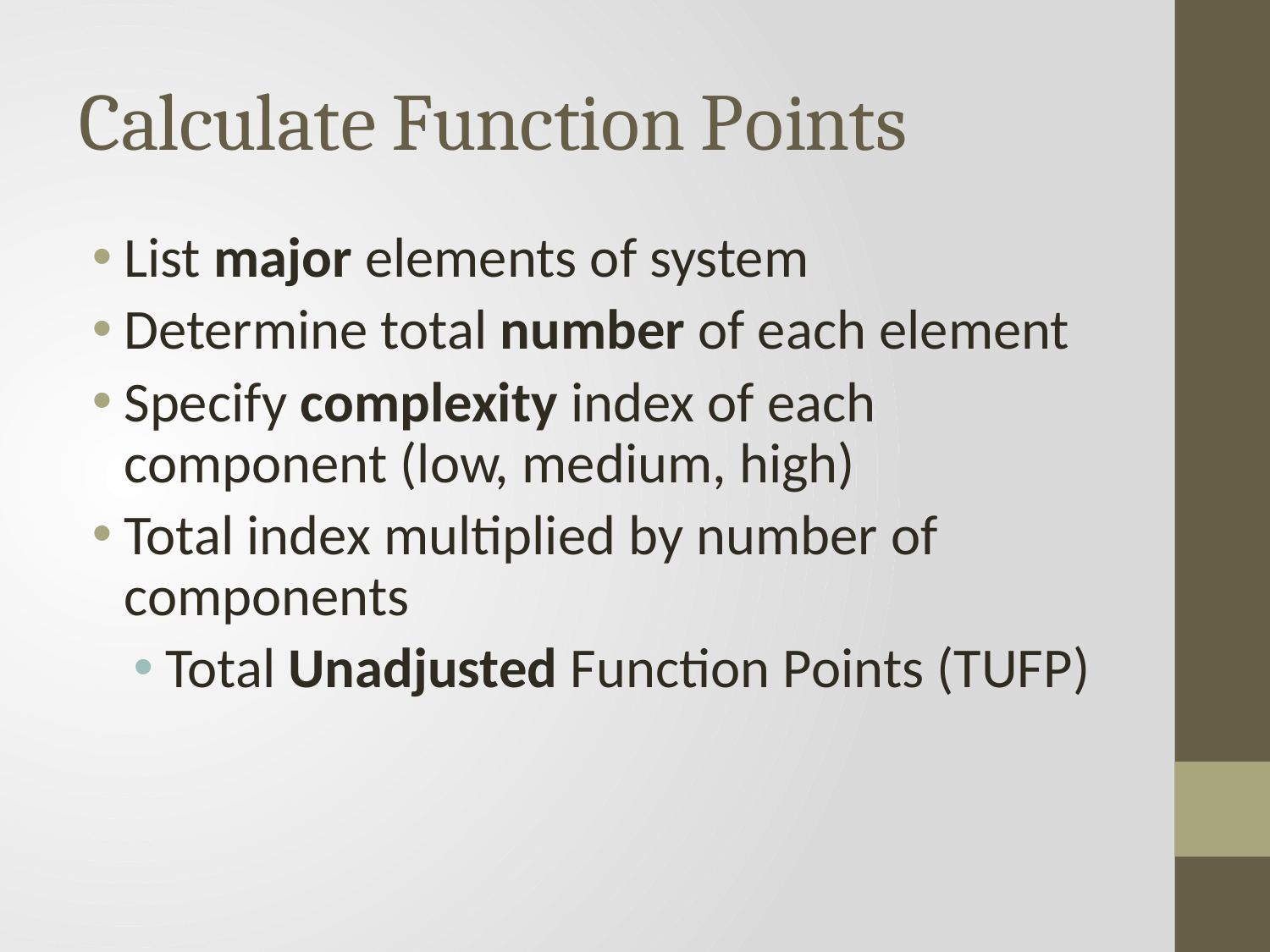

# Calculate Function Points
List major elements of system
Determine total number of each element
Specify complexity index of each component (low, medium, high)
Total index multiplied by number of components
Total Unadjusted Function Points (TUFP)